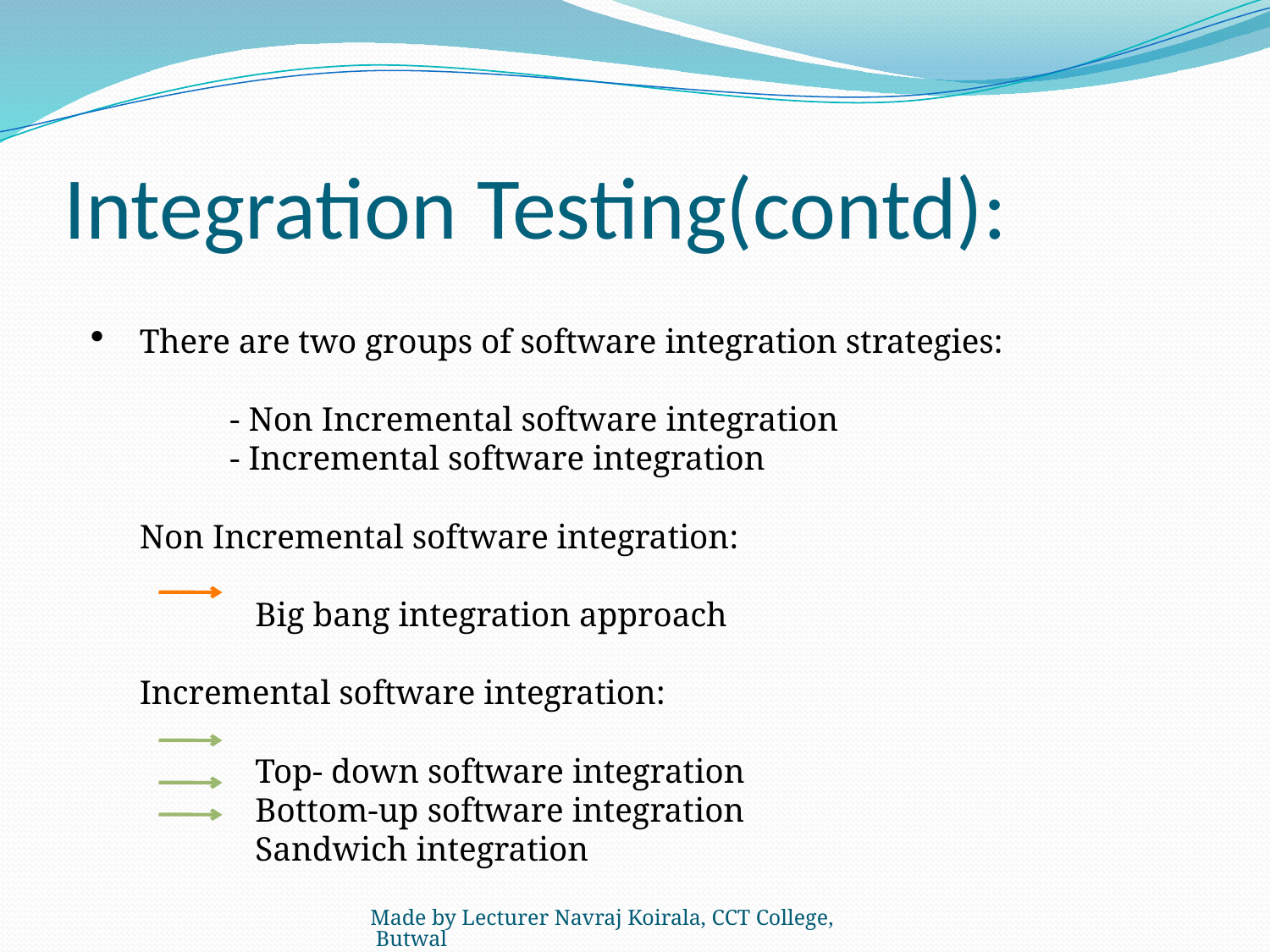

# Integration Testing(contd):

There are two groups of software integration strategies:
	- Non Incremental software integration
	- Incremental software integration
Non Incremental software integration:
	   Big bang integration approach
Incremental software integration:
	   Top- down software integration
	   Bottom-up software integration
	   Sandwich integration

Made by Lecturer Navraj Koirala, CCT College, Butwal